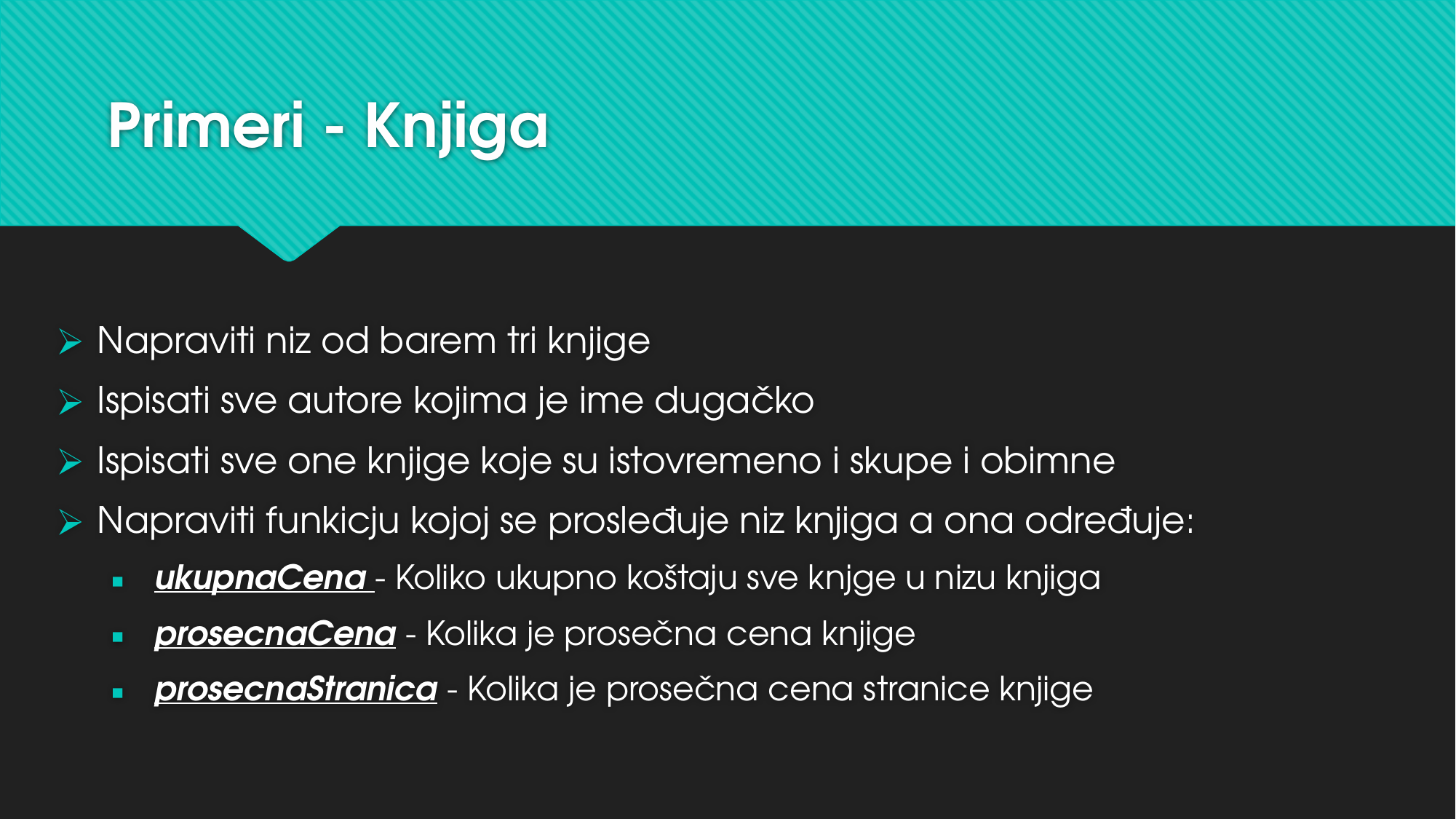

# Primeri - Knjiga
Napraviti niz od barem tri knjige
Ispisati sve autore kojima je ime dugačko
Ispisati sve one knjige koje su istovremeno i skupe i obimne
Napraviti funkicju kojoj se prosleđuje niz knjiga a ona određuje:
 ukupnaCena - Koliko ukupno koštaju sve knjge u nizu knjiga
 prosecnaCena - Kolika je prosečna cena knjige
 prosecnaStranica - Kolika je prosečna cena stranice knjige